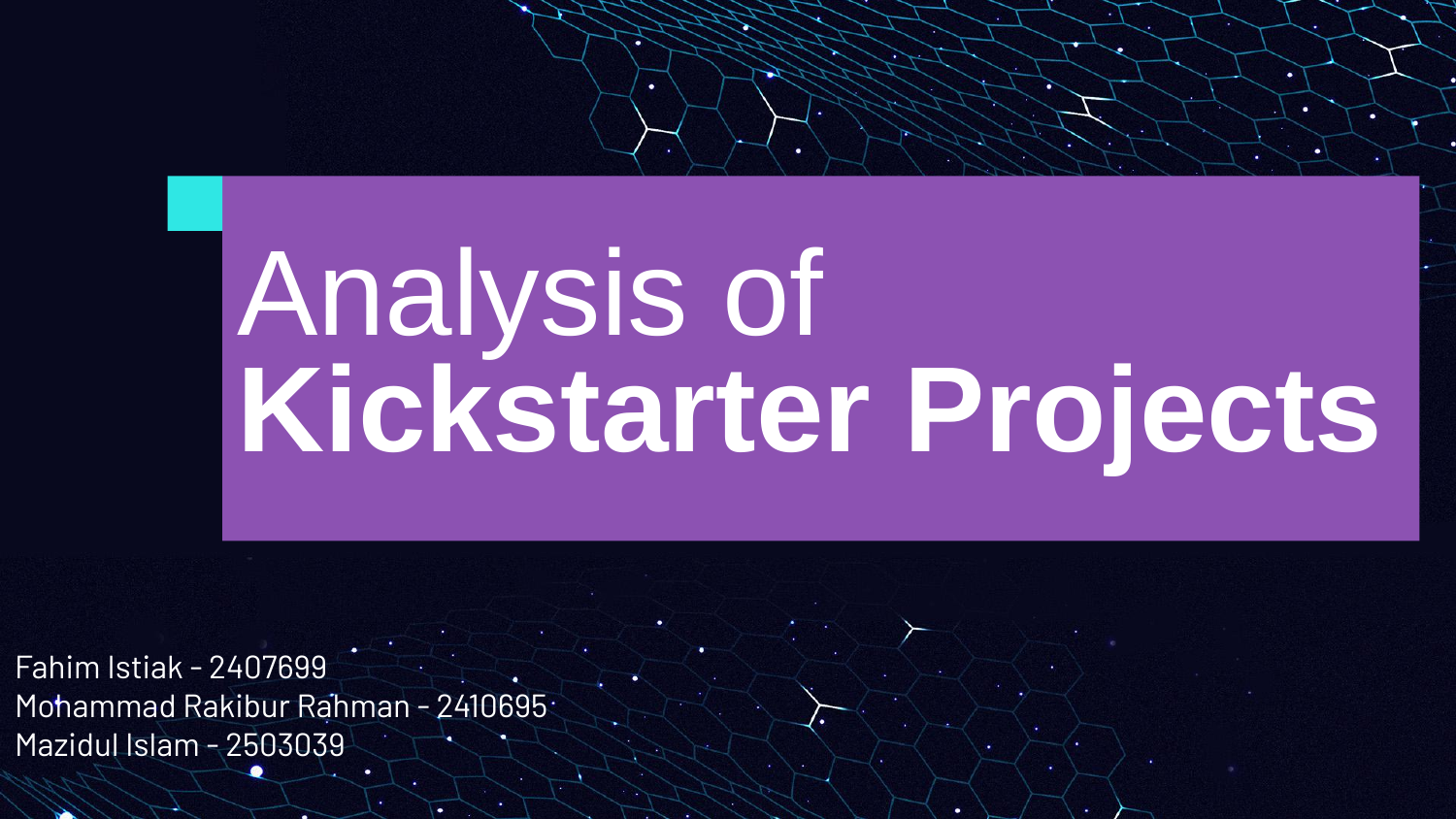

# Analysis of Kickstarter Projects
Fahim Istiak - 2407699
Mohammad Rakibur Rahman - 2410695
Mazidul Islam - 2503039